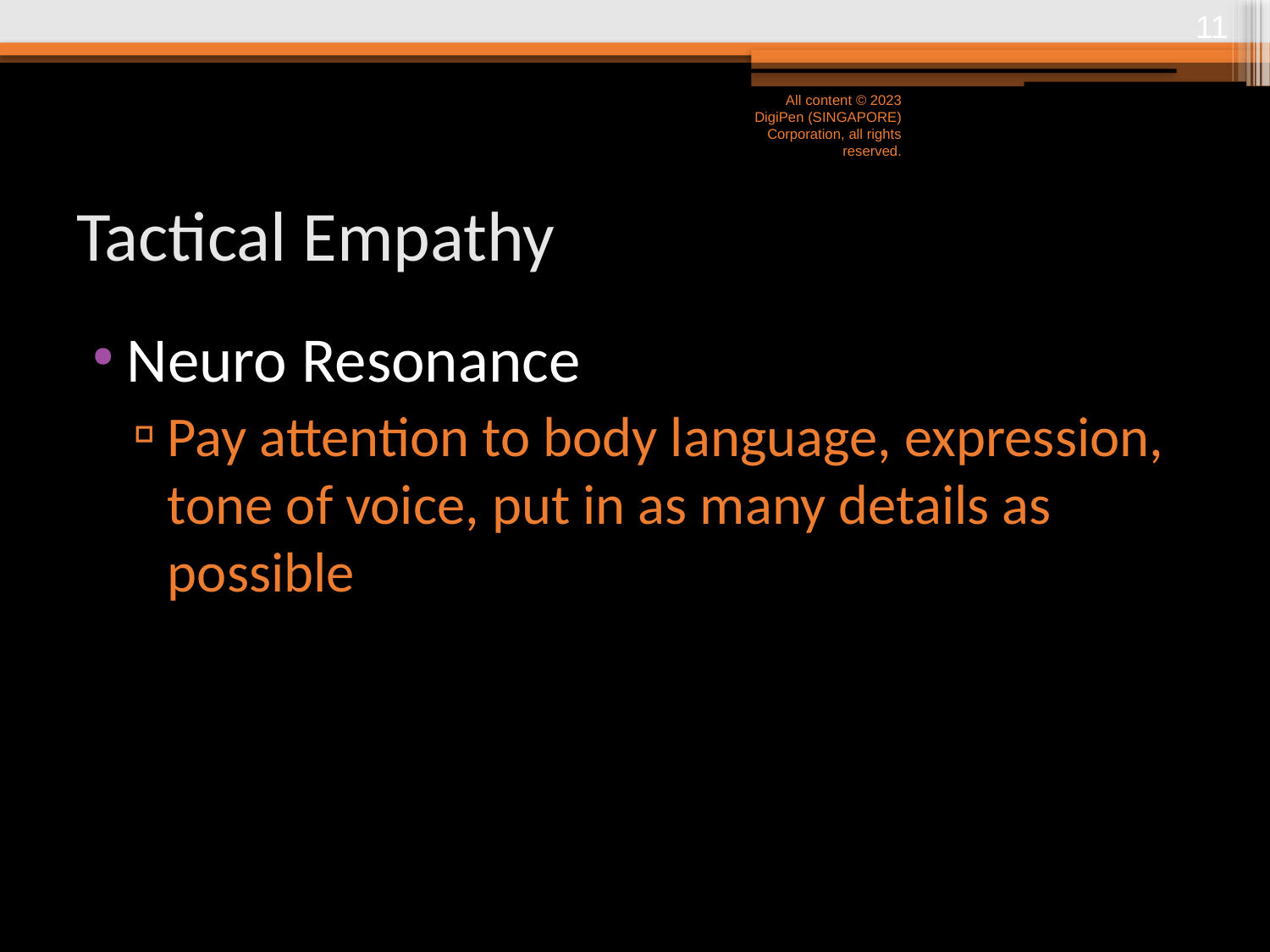

11
All content © 2023 DigiPen (SINGAPORE) Corporation, all rights reserved.
# Tactical Empathy
Neuro Resonance
Pay attention to body language, expression, tone of voice, put in as many details as possible